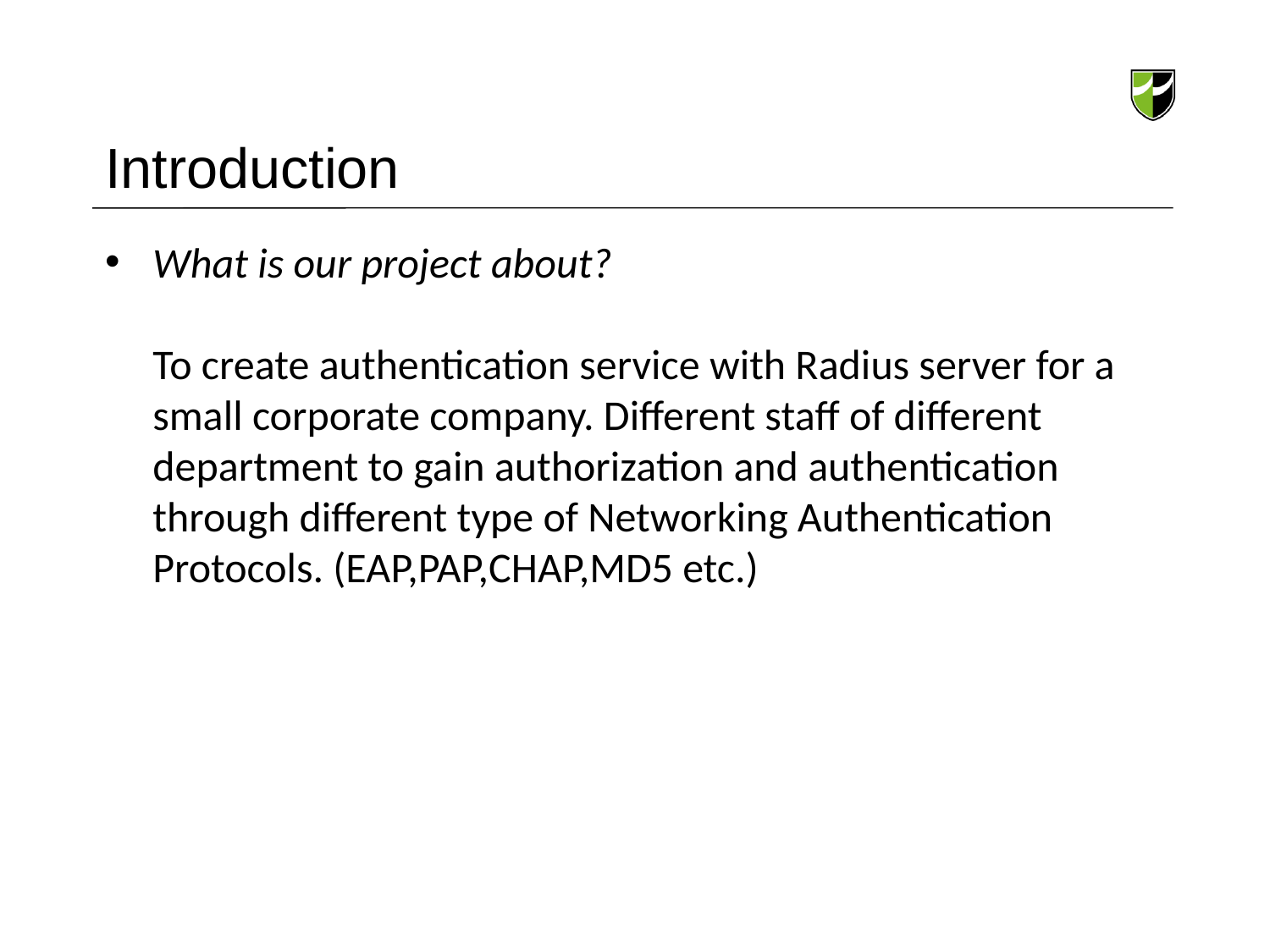

# Introduction
What is our project about?

To create authentication service with Radius server for a small corporate company. Different staff of different department to gain authorization and authentication through different type of Networking Authentication Protocols. (EAP,PAP,CHAP,MD5 etc.)